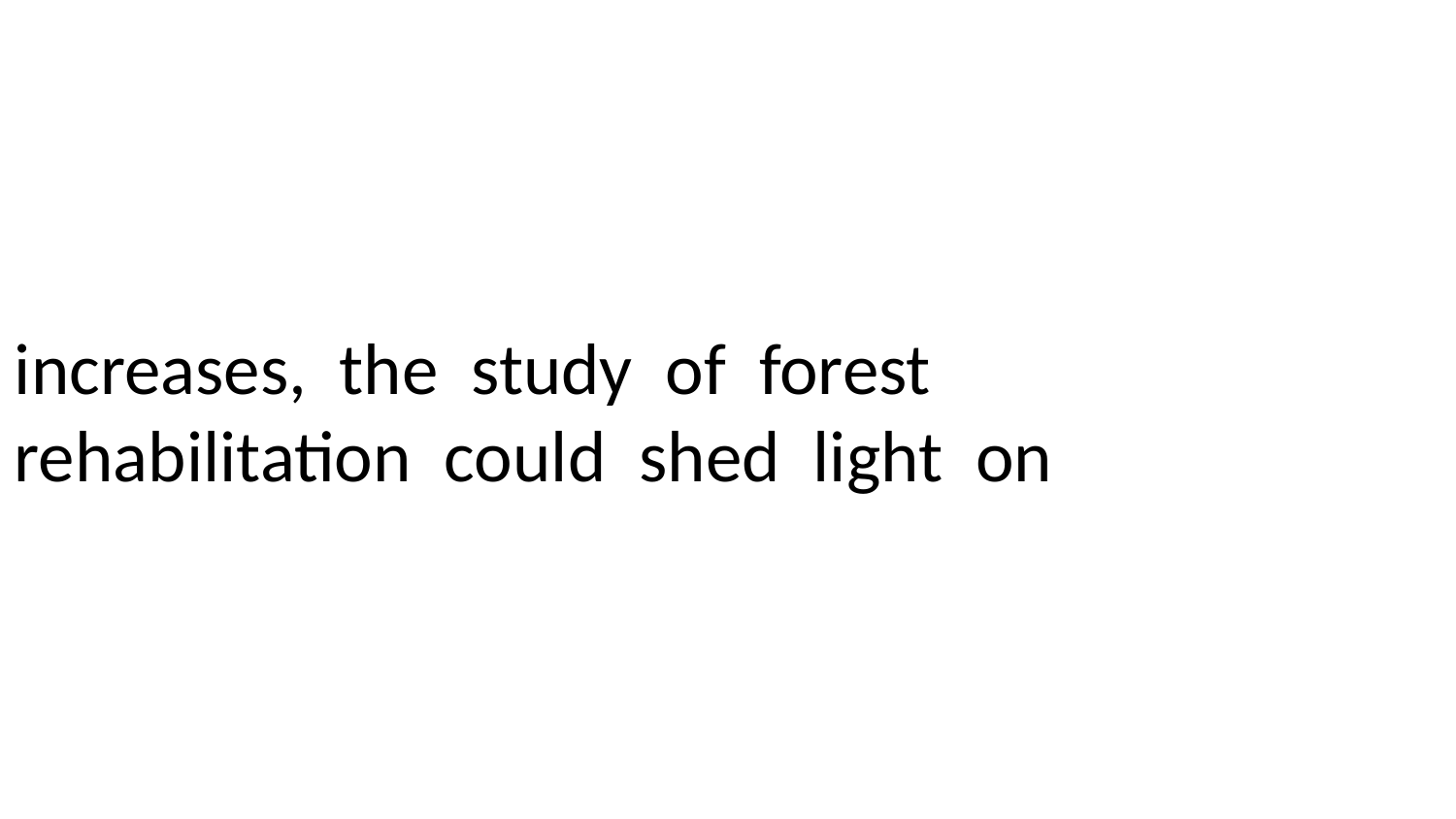

increases,  the  study  of  forest  rehabilitation  could  shed  light  on